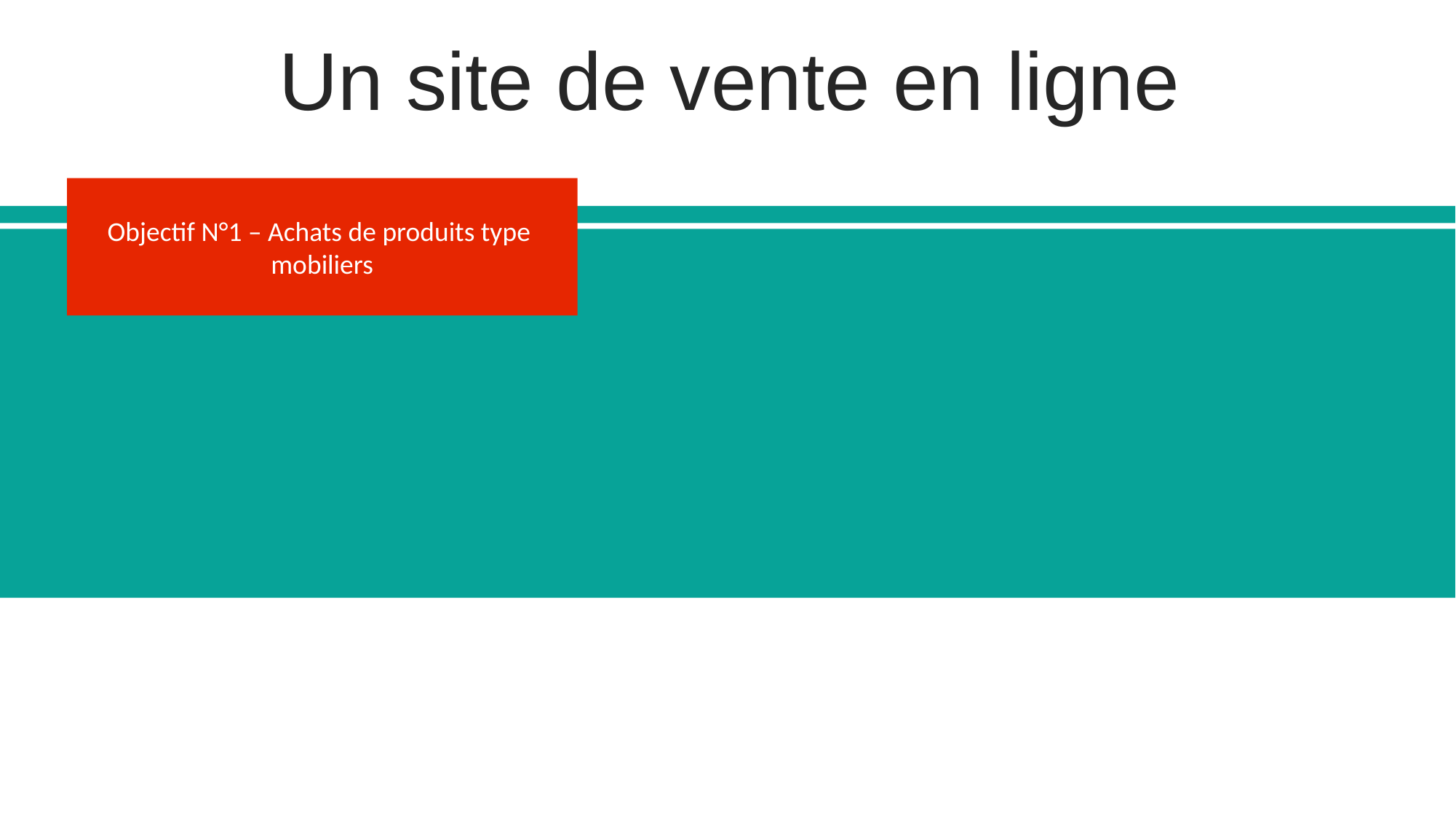

Un site de vente en ligne
Objectif N°1 – Achats de produits type  mobiliers